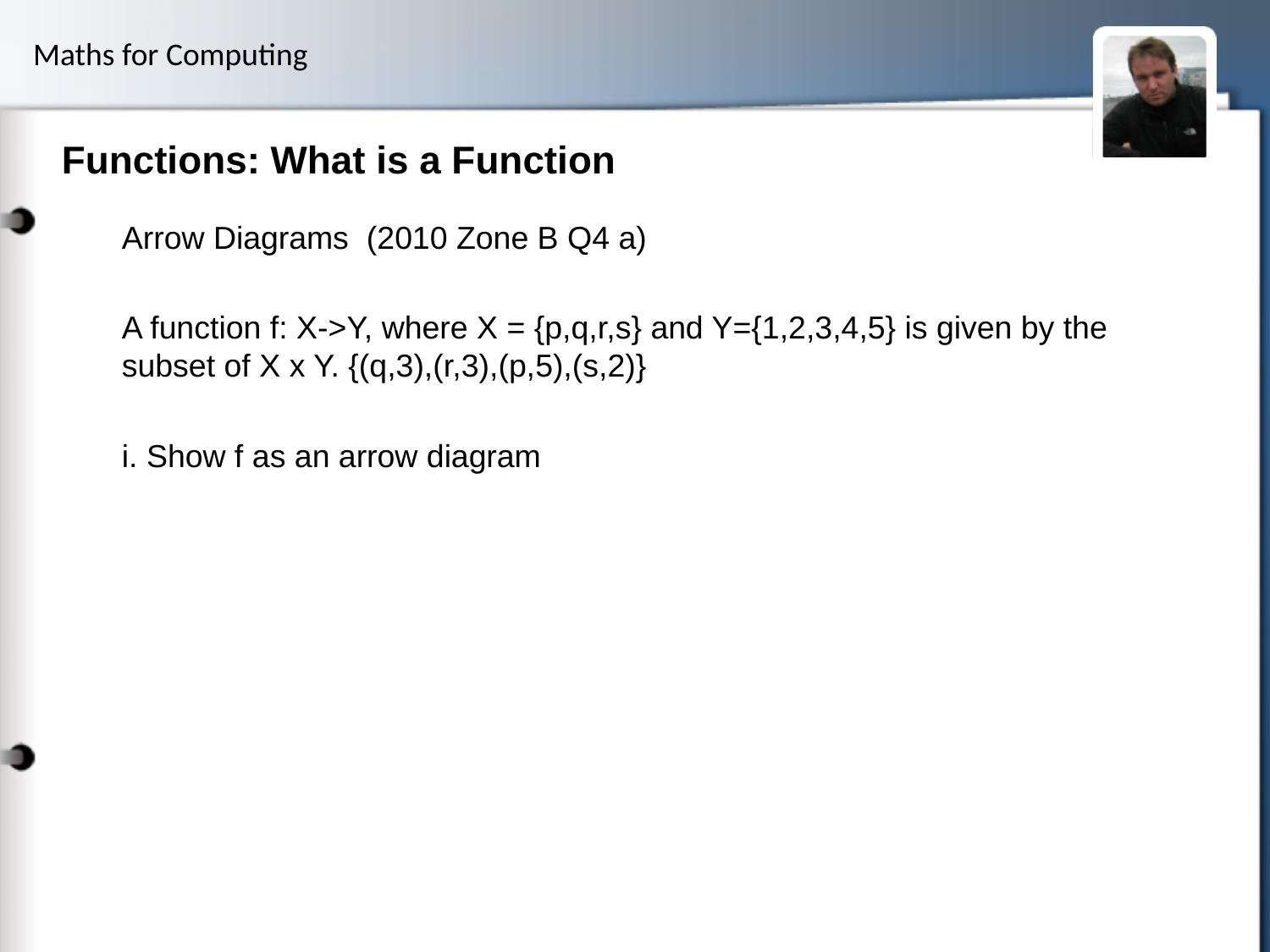

# Functions: What is a Function
Arrow Diagrams  (2010 Zone B Q4 a)

A function f: X->Y, where X = {p,q,r,s} and Y={1,2,3,4,5} is given by the subset of X x Y. {(q,3),(r,3),(p,5),(s,2)}

i. Show f as an arrow diagram